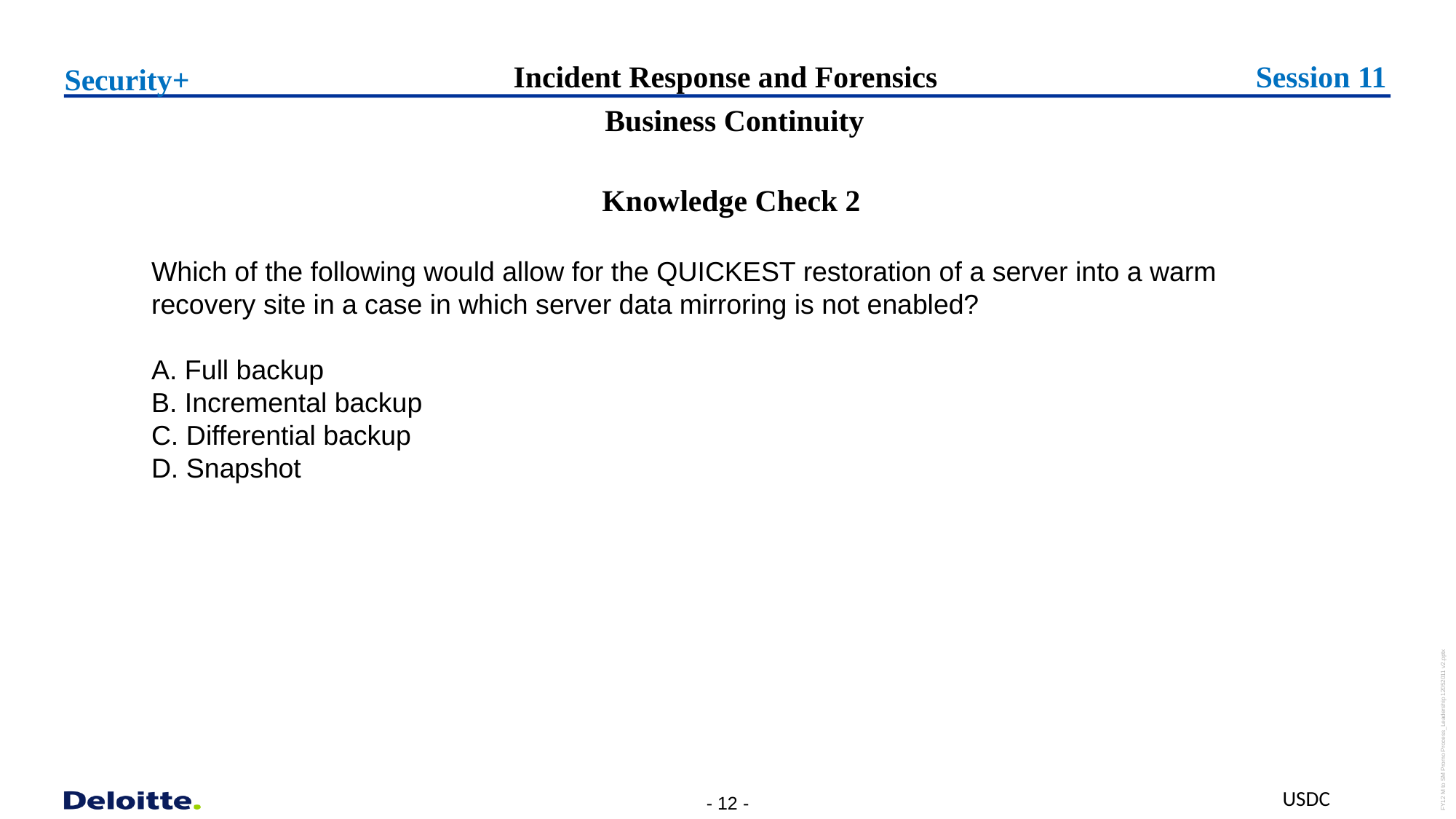

Incident Response and Forensics
Session 11
Security+
  Business Continuity
Knowledge Check 2

Which of the following would allow for the QUICKEST restoration of a server into a warm recovery site in a case in which server data mirroring is not enabled?

A. Full backup
B. Incremental backup
C. Differential backup
D. Snapshot